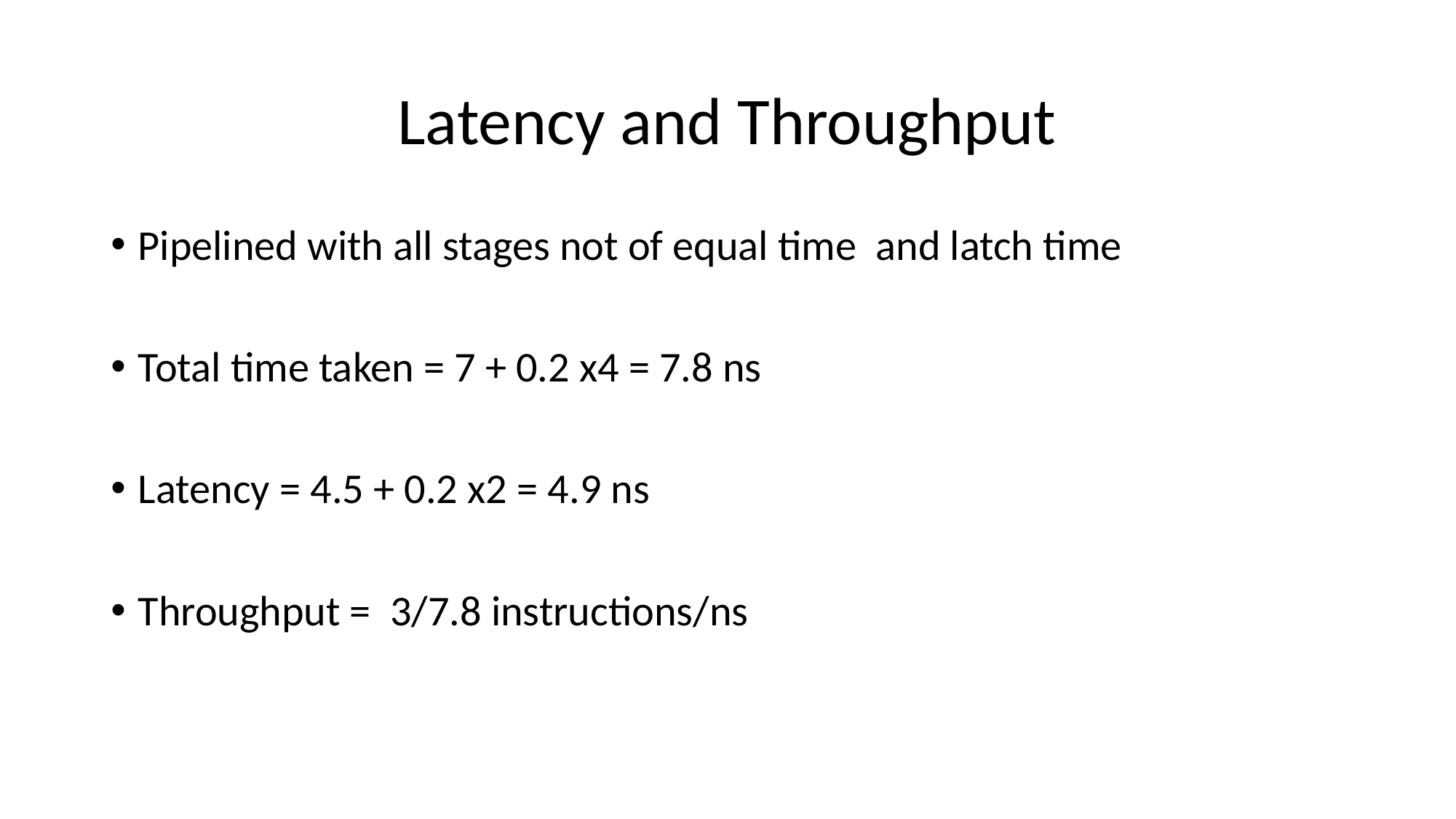

# Latency and Throughput
Pipelined with all stages not of equal time  and latch time

Total time taken = 7 + 0.2 x4 = 7.8 ns

Latency = 4.5 + 0.2 x2 = 4.9 ns

Throughput =  3/7.8 instructions/ns